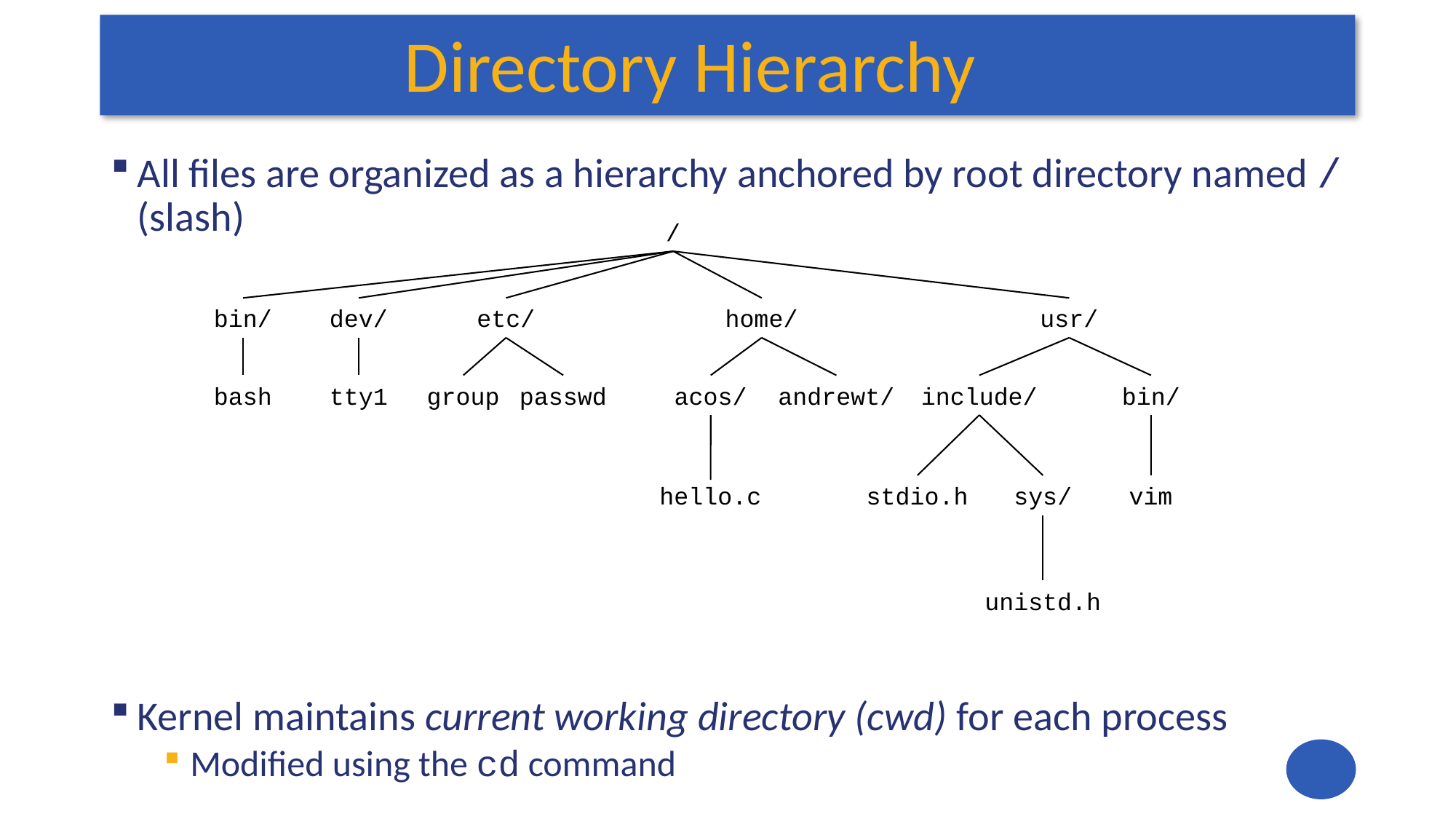

# Directory Hierarchy
All files are organized as a hierarchy anchored by root directory named / (slash)

Kernel maintains current working directory (cwd) for each process
Modified using the cd command
/
bin/
dev/
etc/
home/
usr/
bash
tty1
group
passwd
acos/
andrewt/
include/
bin/
hello.c
stdio.h
sys/
vim
unistd.h